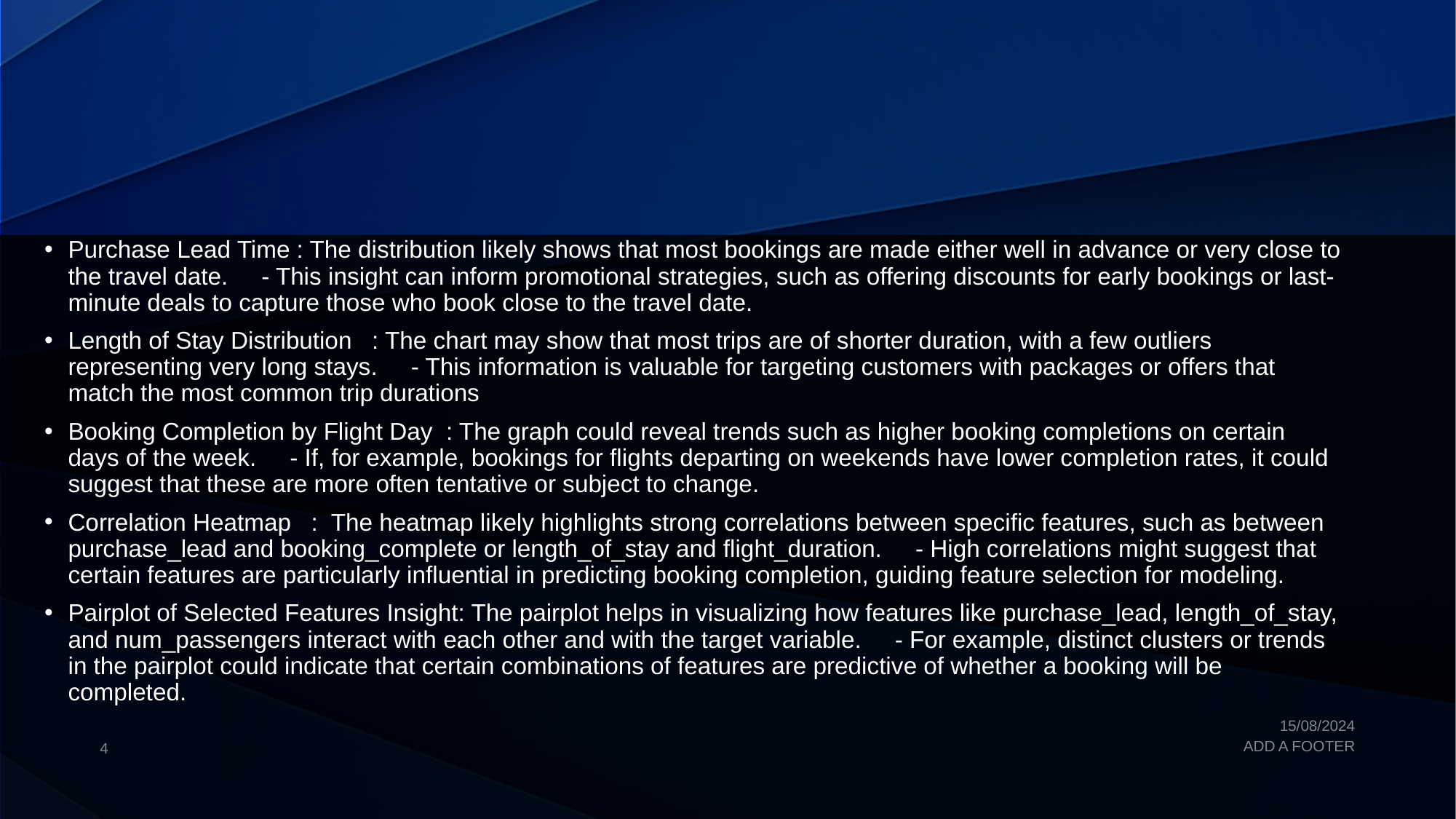

#

Purchase Lead Time : The distribution likely shows that most bookings are made either well in advance or very close to the travel date.     - This insight can inform promotional strategies, such as offering discounts for early bookings or last-minute deals to capture those who book close to the travel date.
Length of Stay Distribution   : The chart may show that most trips are of shorter duration, with a few outliers representing very long stays.     - This information is valuable for targeting customers with packages or offers that match the most common trip durations
Booking Completion by Flight Day  : The graph could reveal trends such as higher booking completions on certain days of the week.     - If, for example, bookings for flights departing on weekends have lower completion rates, it could suggest that these are more often tentative or subject to change.
Correlation Heatmap   :  The heatmap likely highlights strong correlations between specific features, such as between purchase_lead and booking_complete or length_of_stay and flight_duration.     - High correlations might suggest that certain features are particularly influential in predicting booking completion, guiding feature selection for modeling.
Pairplot of Selected Features Insight: The pairplot helps in visualizing how features like purchase_lead, length_of_stay, and num_passengers interact with each other and with the target variable.     - For example, distinct clusters or trends in the pairplot could indicate that certain combinations of features are predictive of whether a booking will be completed.

15/08/2024
4
ADD A FOOTER